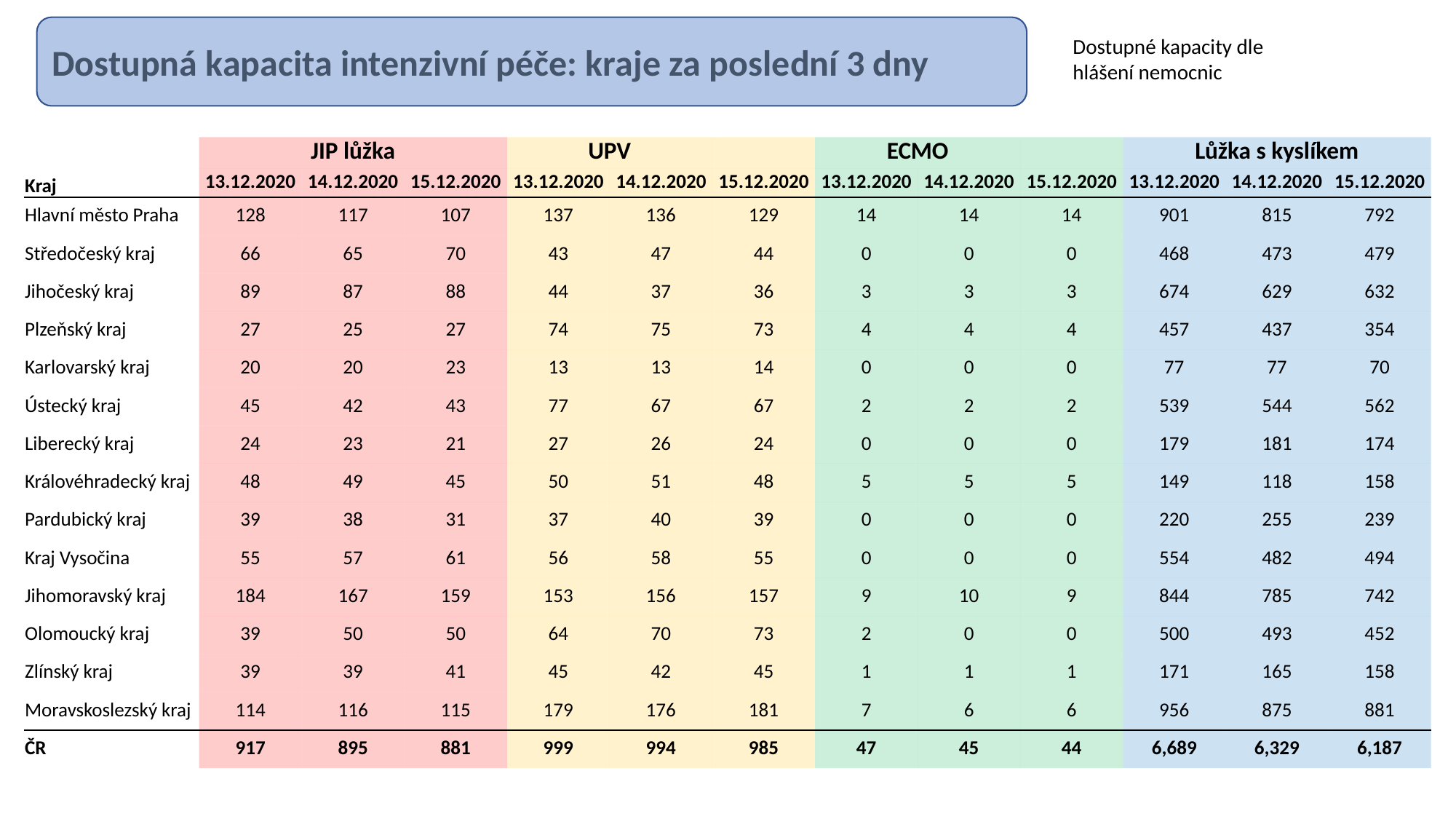

Dostupná kapacita intenzivní péče: kraje za poslední 3 dny
Dostupné kapacity dle hlášení nemocnic
|  | JIP lůžka |  |  | UPV |  |  | ECMO |  |  | Lůžka s kyslíkem |  |  |
| --- | --- | --- | --- | --- | --- | --- | --- | --- | --- | --- | --- | --- |
| Kraj | 13.12.2020 | 14.12.2020 | 15.12.2020 | 13.12.2020 | 14.12.2020 | 15.12.2020 | 13.12.2020 | 14.12.2020 | 15.12.2020 | 13.12.2020 | 14.12.2020 | 15.12.2020 |
| Hlavní město Praha | 128 | 117 | 107 | 137 | 136 | 129 | 14 | 14 | 14 | 901 | 815 | 792 |
| Středočeský kraj | 66 | 65 | 70 | 43 | 47 | 44 | 0 | 0 | 0 | 468 | 473 | 479 |
| Jihočeský kraj | 89 | 87 | 88 | 44 | 37 | 36 | 3 | 3 | 3 | 674 | 629 | 632 |
| Plzeňský kraj | 27 | 25 | 27 | 74 | 75 | 73 | 4 | 4 | 4 | 457 | 437 | 354 |
| Karlovarský kraj | 20 | 20 | 23 | 13 | 13 | 14 | 0 | 0 | 0 | 77 | 77 | 70 |
| Ústecký kraj | 45 | 42 | 43 | 77 | 67 | 67 | 2 | 2 | 2 | 539 | 544 | 562 |
| Liberecký kraj | 24 | 23 | 21 | 27 | 26 | 24 | 0 | 0 | 0 | 179 | 181 | 174 |
| Královéhradecký kraj | 48 | 49 | 45 | 50 | 51 | 48 | 5 | 5 | 5 | 149 | 118 | 158 |
| Pardubický kraj | 39 | 38 | 31 | 37 | 40 | 39 | 0 | 0 | 0 | 220 | 255 | 239 |
| Kraj Vysočina | 55 | 57 | 61 | 56 | 58 | 55 | 0 | 0 | 0 | 554 | 482 | 494 |
| Jihomoravský kraj | 184 | 167 | 159 | 153 | 156 | 157 | 9 | 10 | 9 | 844 | 785 | 742 |
| Olomoucký kraj | 39 | 50 | 50 | 64 | 70 | 73 | 2 | 0 | 0 | 500 | 493 | 452 |
| Zlínský kraj | 39 | 39 | 41 | 45 | 42 | 45 | 1 | 1 | 1 | 171 | 165 | 158 |
| Moravskoslezský kraj | 114 | 116 | 115 | 179 | 176 | 181 | 7 | 6 | 6 | 956 | 875 | 881 |
| ČR | 917 | 895 | 881 | 999 | 994 | 985 | 47 | 45 | 44 | 6,689 | 6,329 | 6,187 |